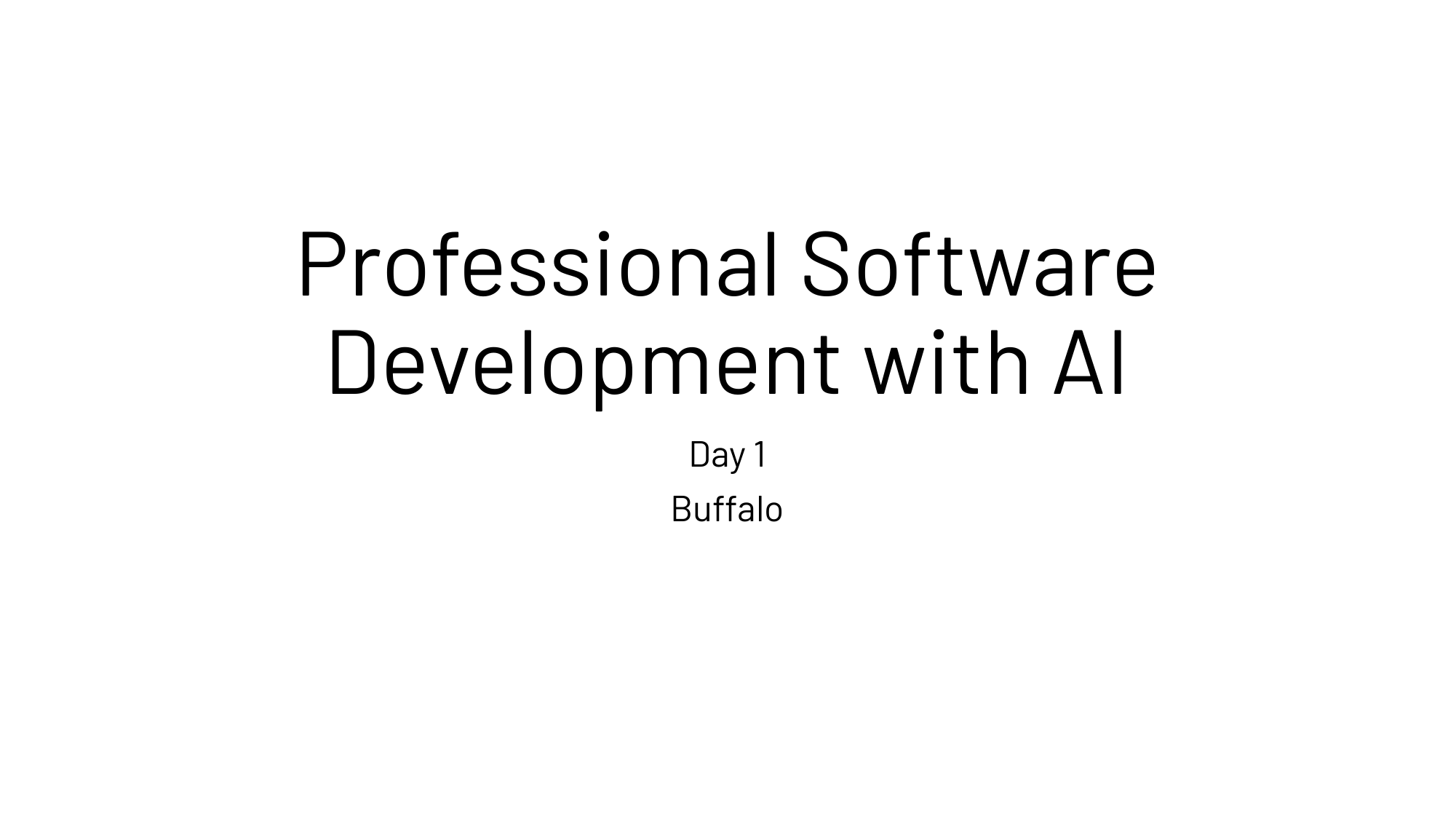

# Professional Software Development with AI
Day 1
Buffalo